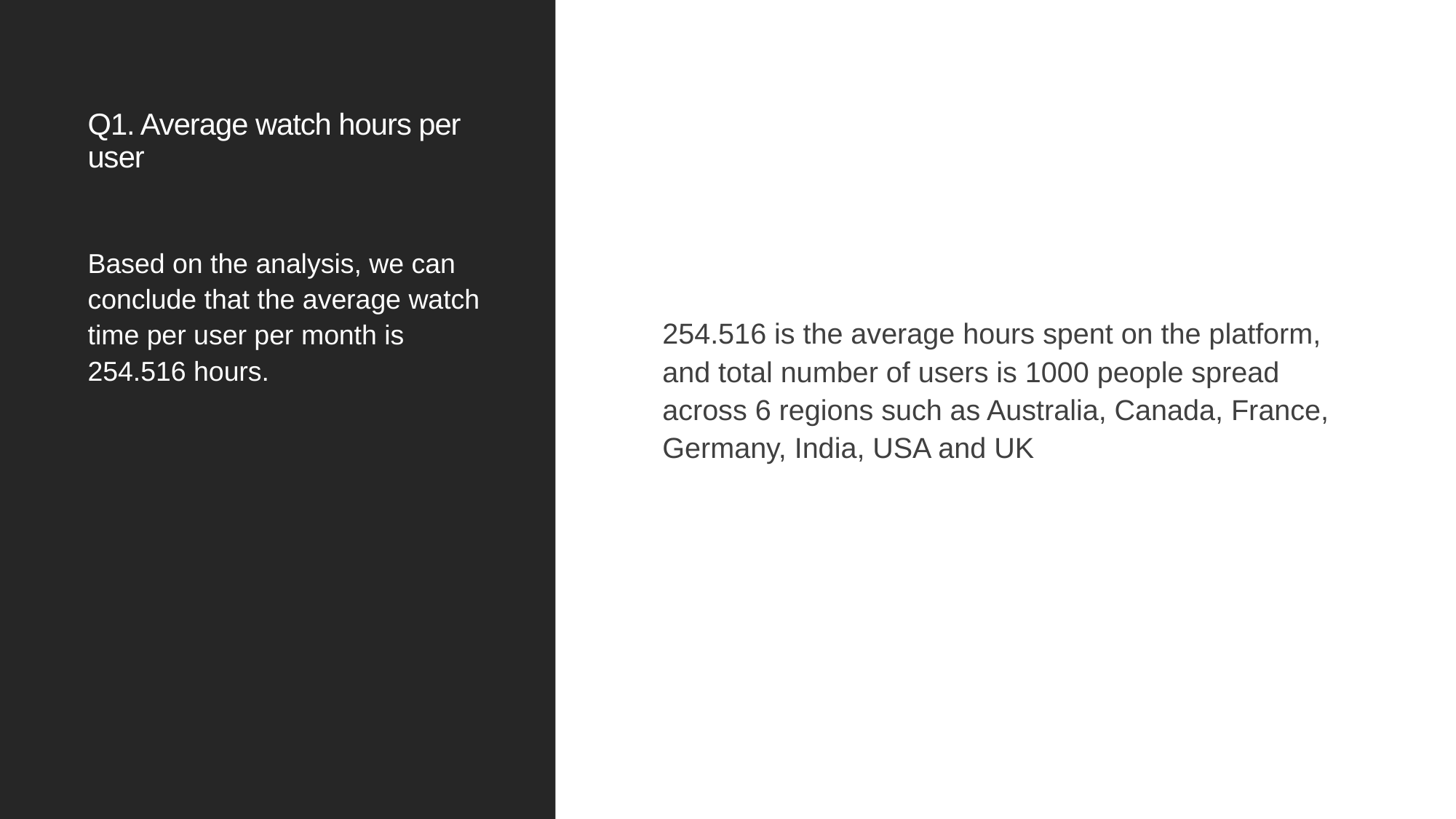

# Q1. Average watch hours per user
Based on the analysis, we can conclude that the average watch time per user per month is 254.516 hours.
254.516 is the average hours spent on the platform, and total number of users is 1000 people spread across 6 regions such as Australia, Canada, France, Germany, India, USA and UK